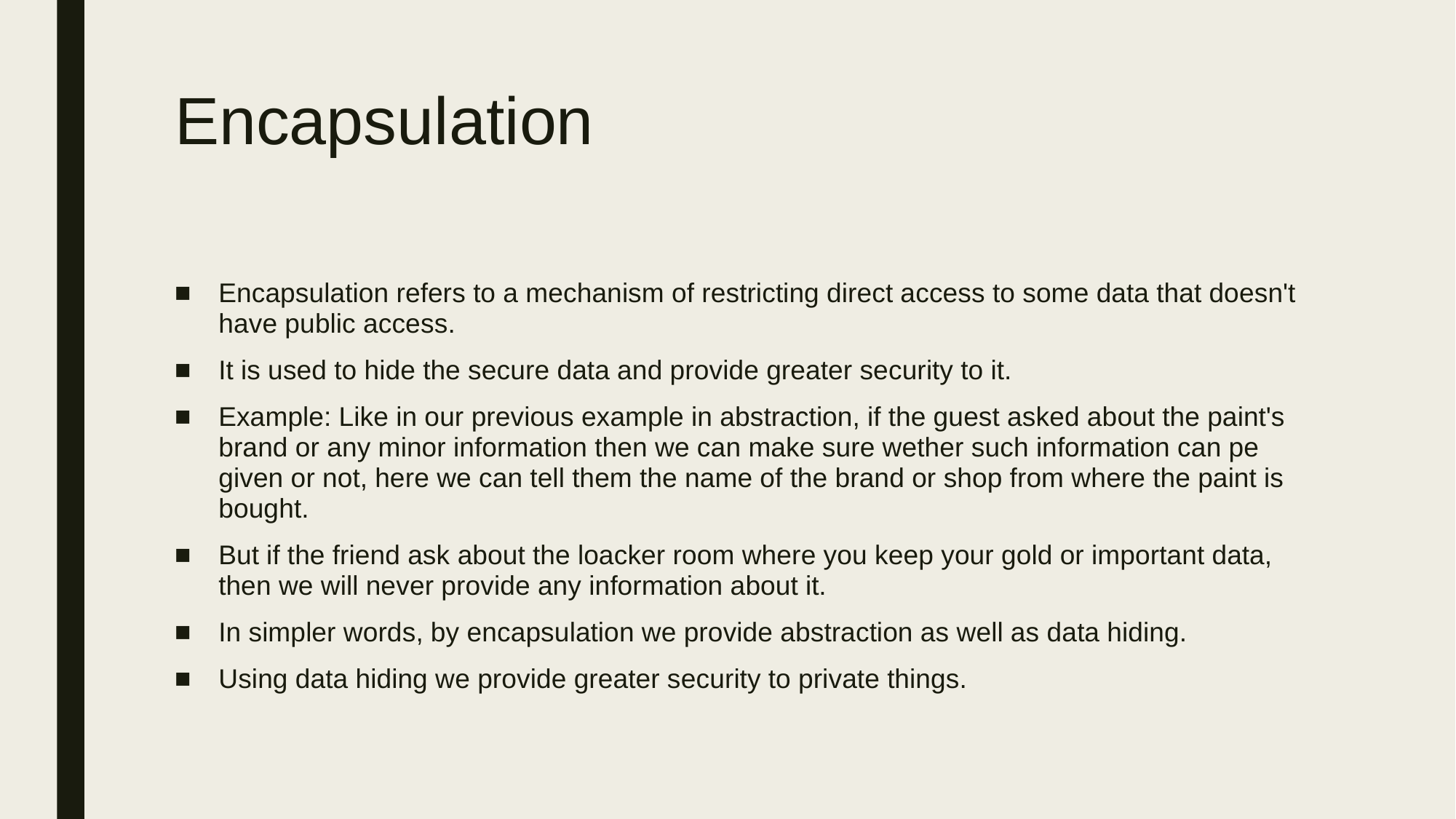

# Encapsulation
Encapsulation refers to a mechanism of restricting direct access to some data that doesn't have public access.
It is used to hide the secure data and provide greater security to it.
Example: Like in our previous example in abstraction, if the guest asked about the paint's brand or any minor information then we can make sure wether such information can pe given or not, here we can tell them the name of the brand or shop from where the paint is bought.
But if the friend ask about the loacker room where you keep your gold or important data, then we will never provide any information about it.
In simpler words, by encapsulation we provide abstraction as well as data hiding.
Using data hiding we provide greater security to private things.